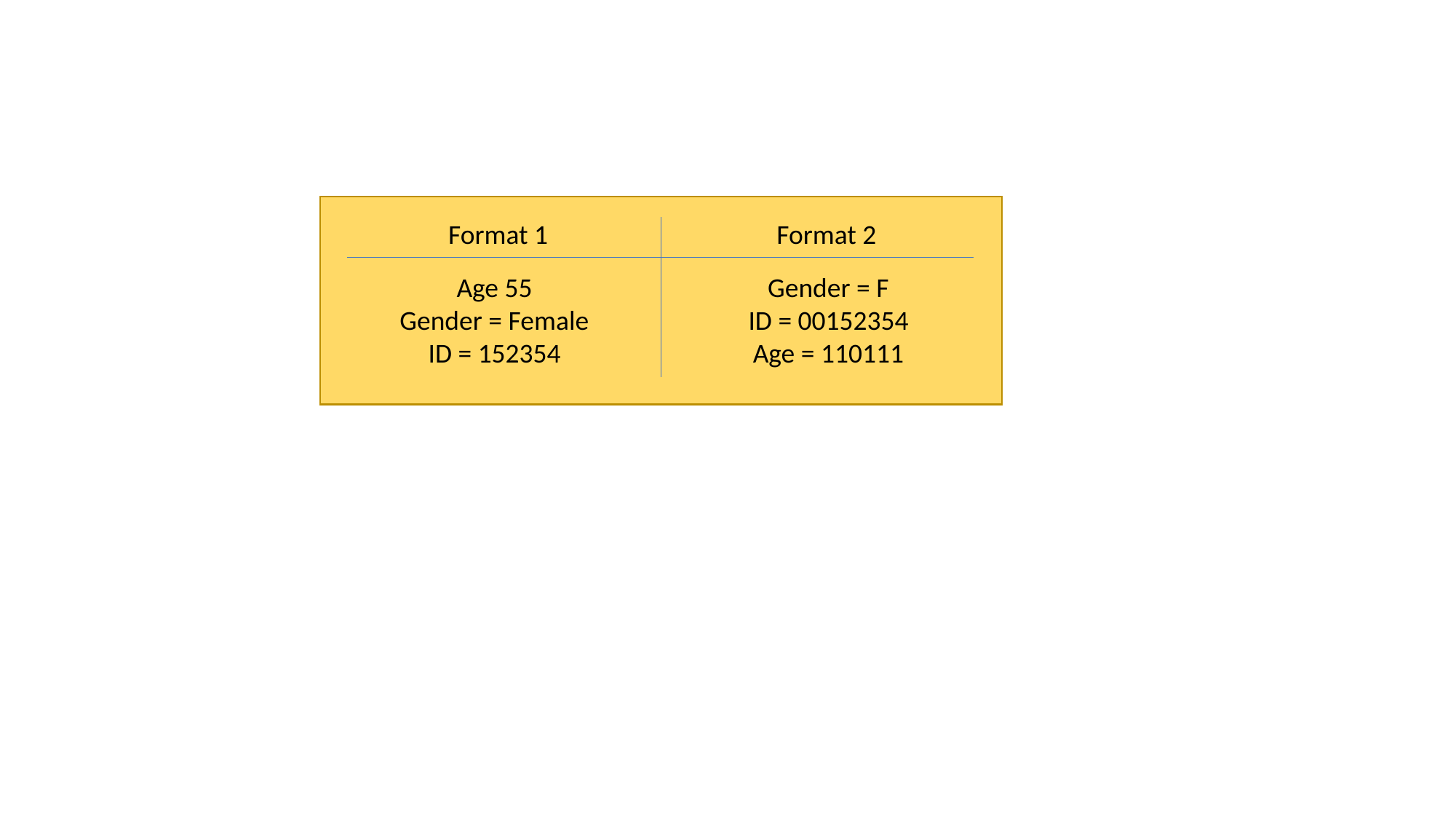

Format 1
Format 2
Age 55
Gender = Female
ID = 152354

Gender = F
ID = 00152354
Age = 110111